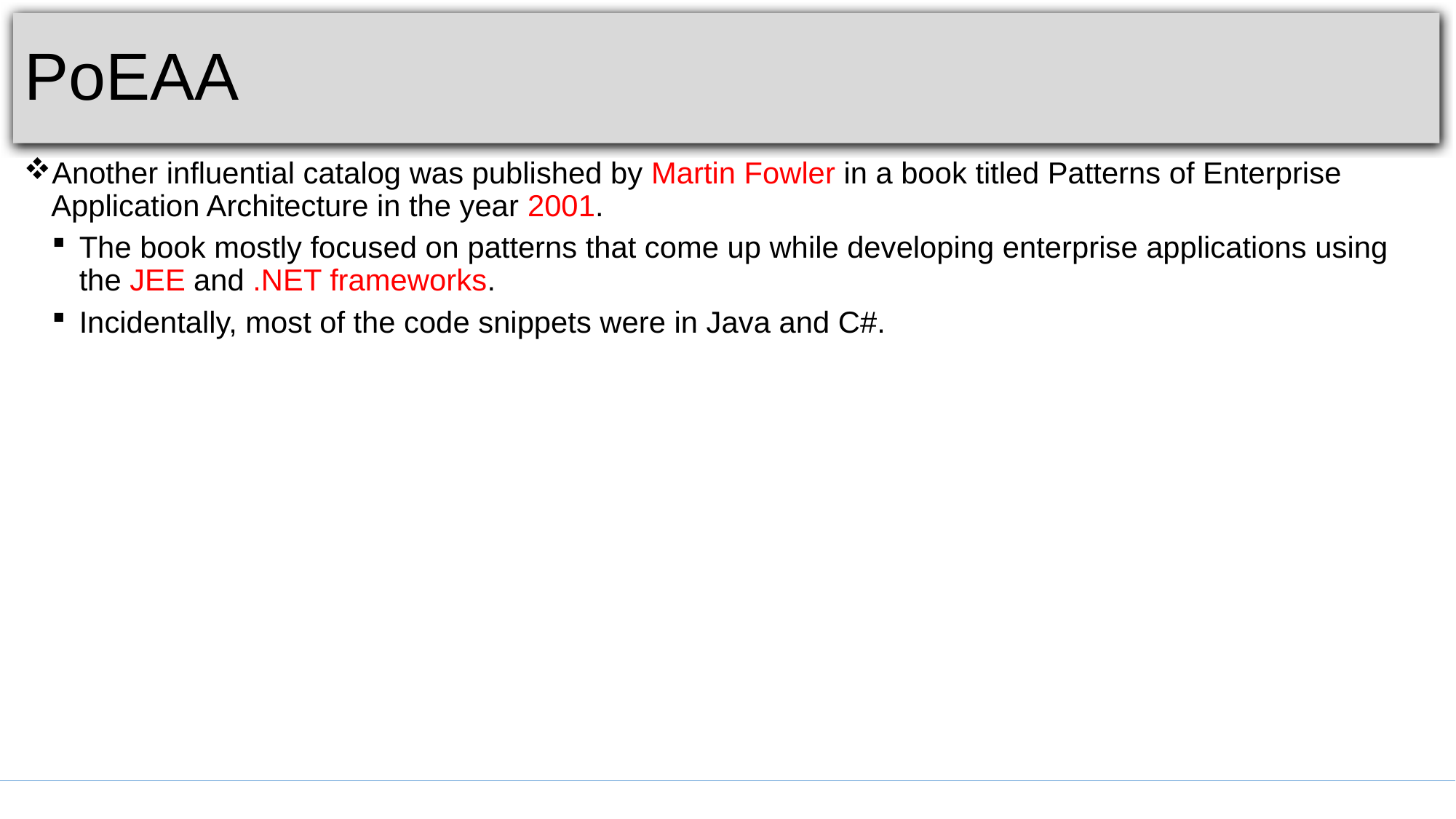

# PoEAA
Another influential catalog was published by Martin Fowler in a book titled Patterns of Enterprise Application Architecture in the year 2001.
The book mostly focused on patterns that come up while developing enterprise applications using the JEE and .NET frameworks.
Incidentally, most of the code snippets were in Java and C#.